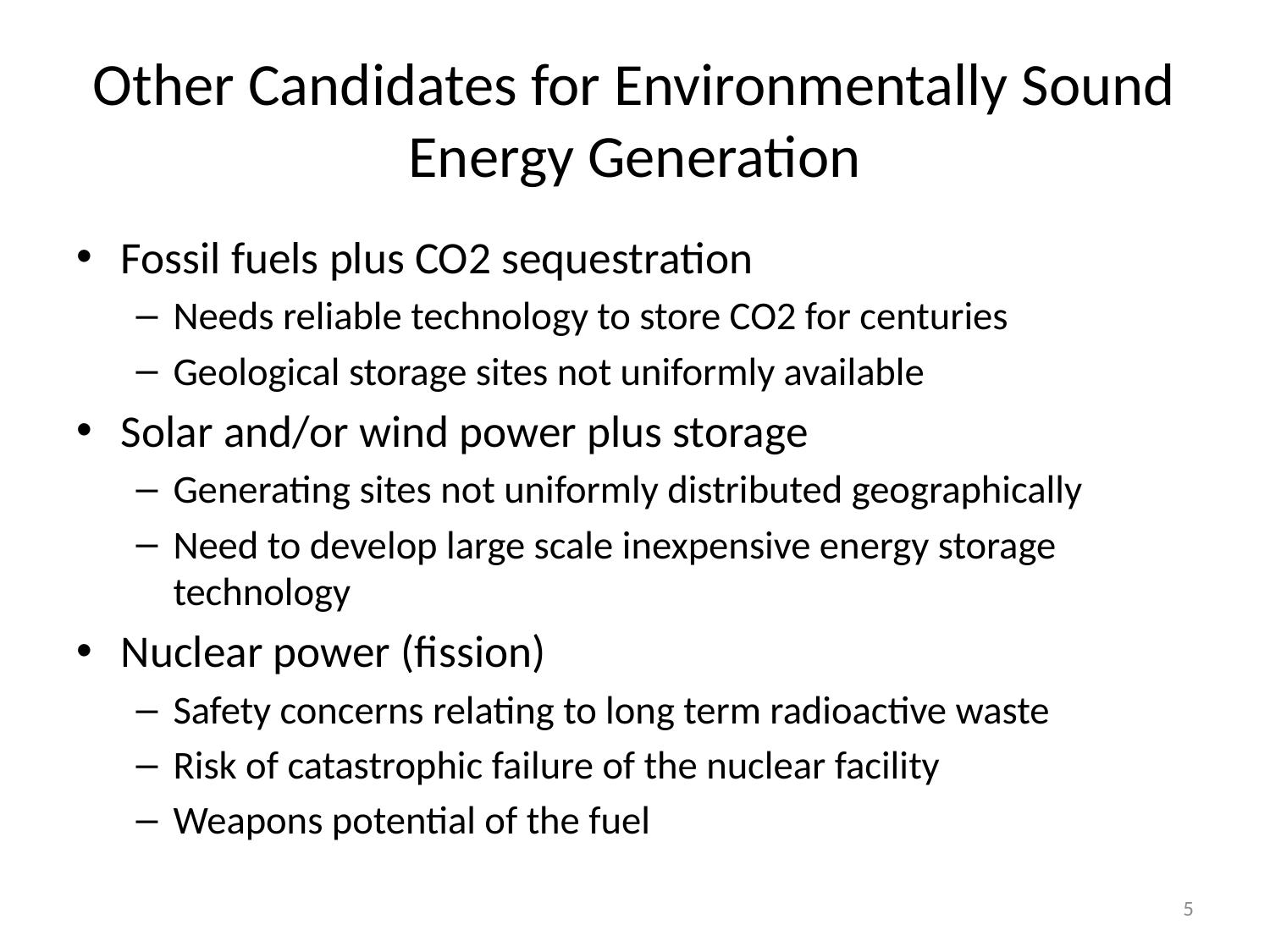

# Other Candidates for Environmentally Sound Energy Generation
Fossil fuels plus CO2 sequestration
Needs reliable technology to store CO2 for centuries
Geological storage sites not uniformly available
Solar and/or wind power plus storage
Generating sites not uniformly distributed geographically
Need to develop large scale inexpensive energy storage technology
Nuclear power (fission)
Safety concerns relating to long term radioactive waste
Risk of catastrophic failure of the nuclear facility
Weapons potential of the fuel

5